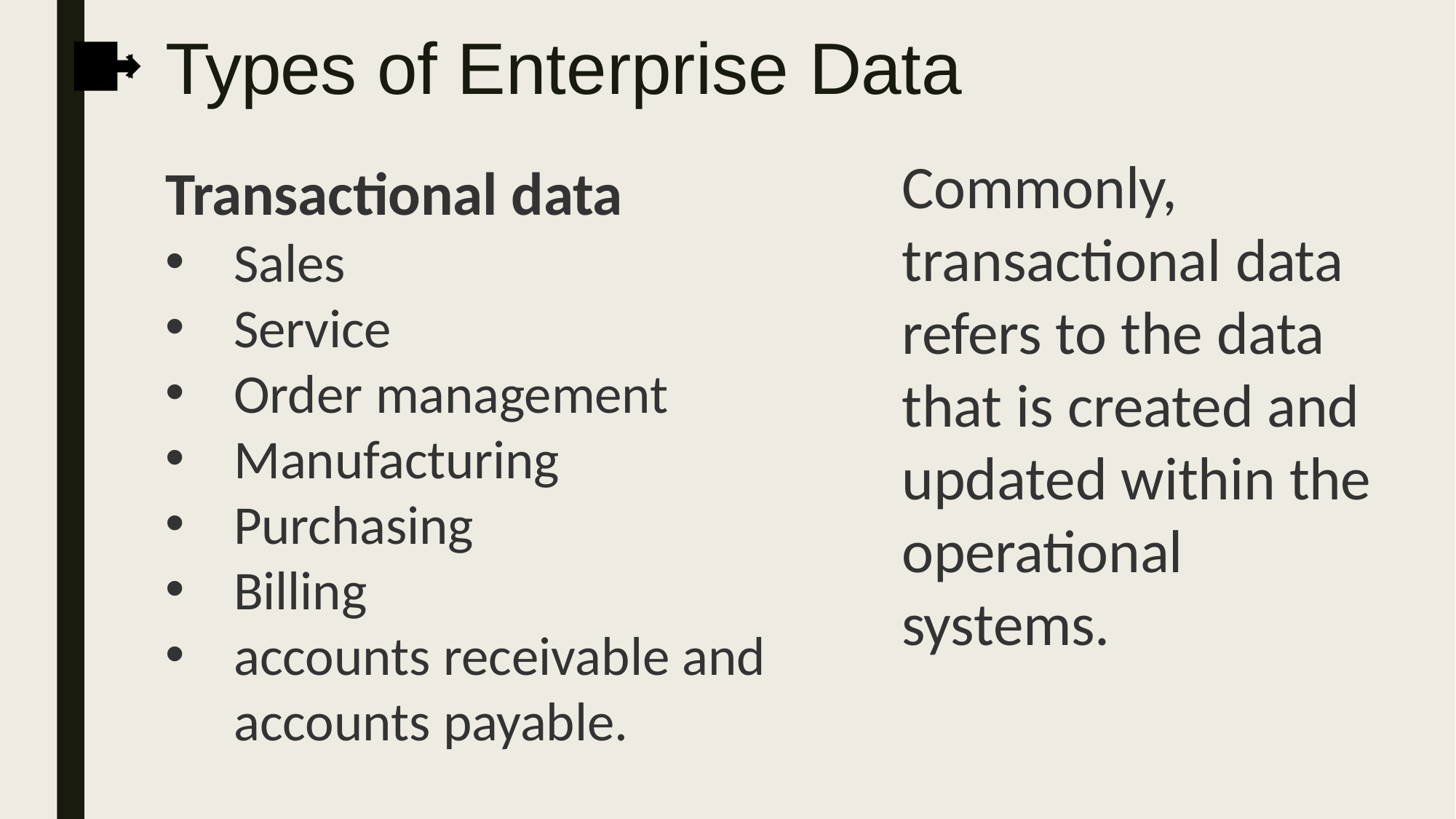

# Types of Enterprise Data

Commonly, transactional data refers to the data that is created and updated within the operational systems.
Transactional data
Sales
Service
Order management
Manufacturing
Purchasing
Billing
accounts receivable and accounts payable.